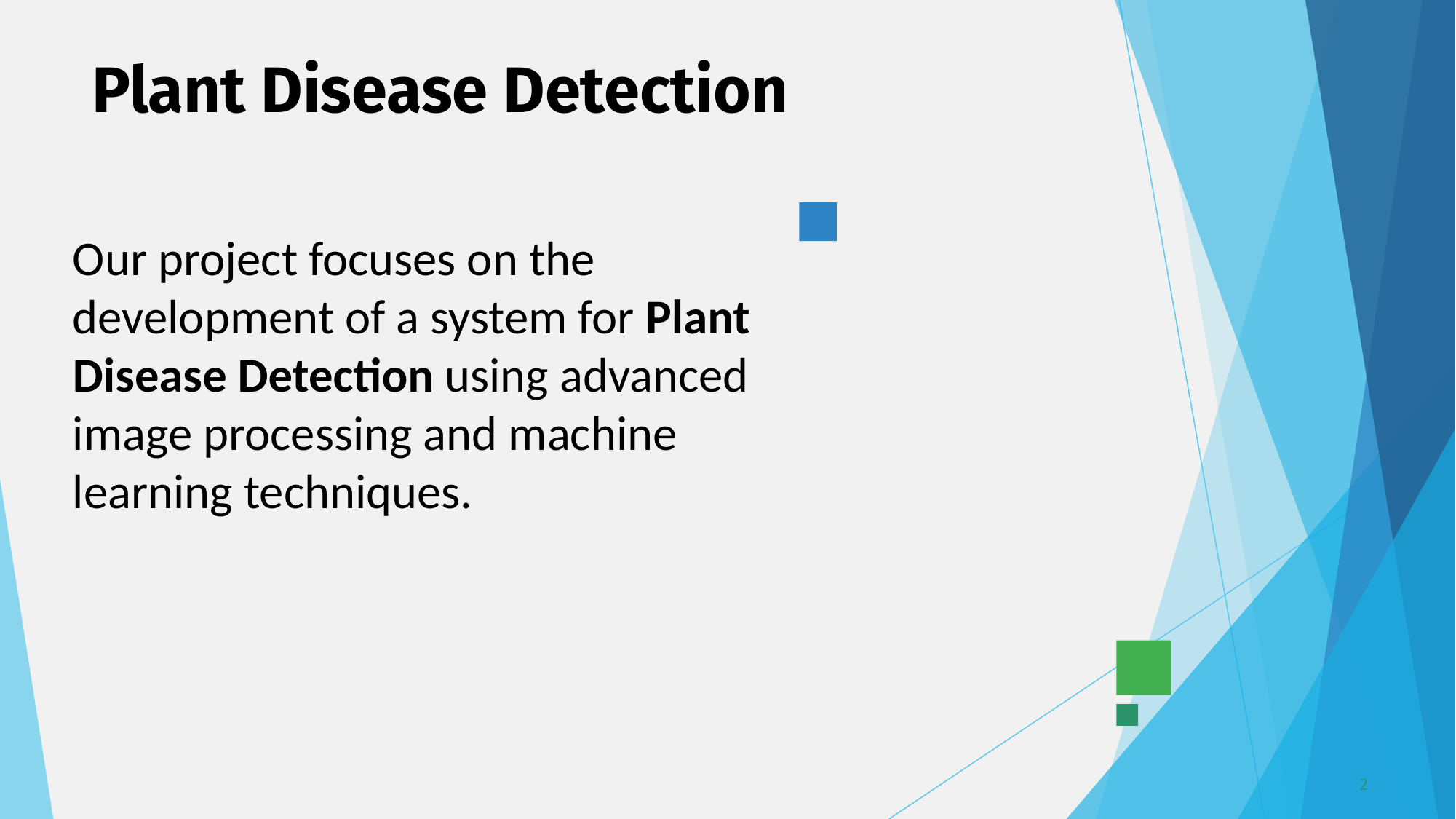

# Plant Disease Detection

Our project focuses on the development of a system for Plant Disease Detection using advanced image processing and machine learning techniques.

2